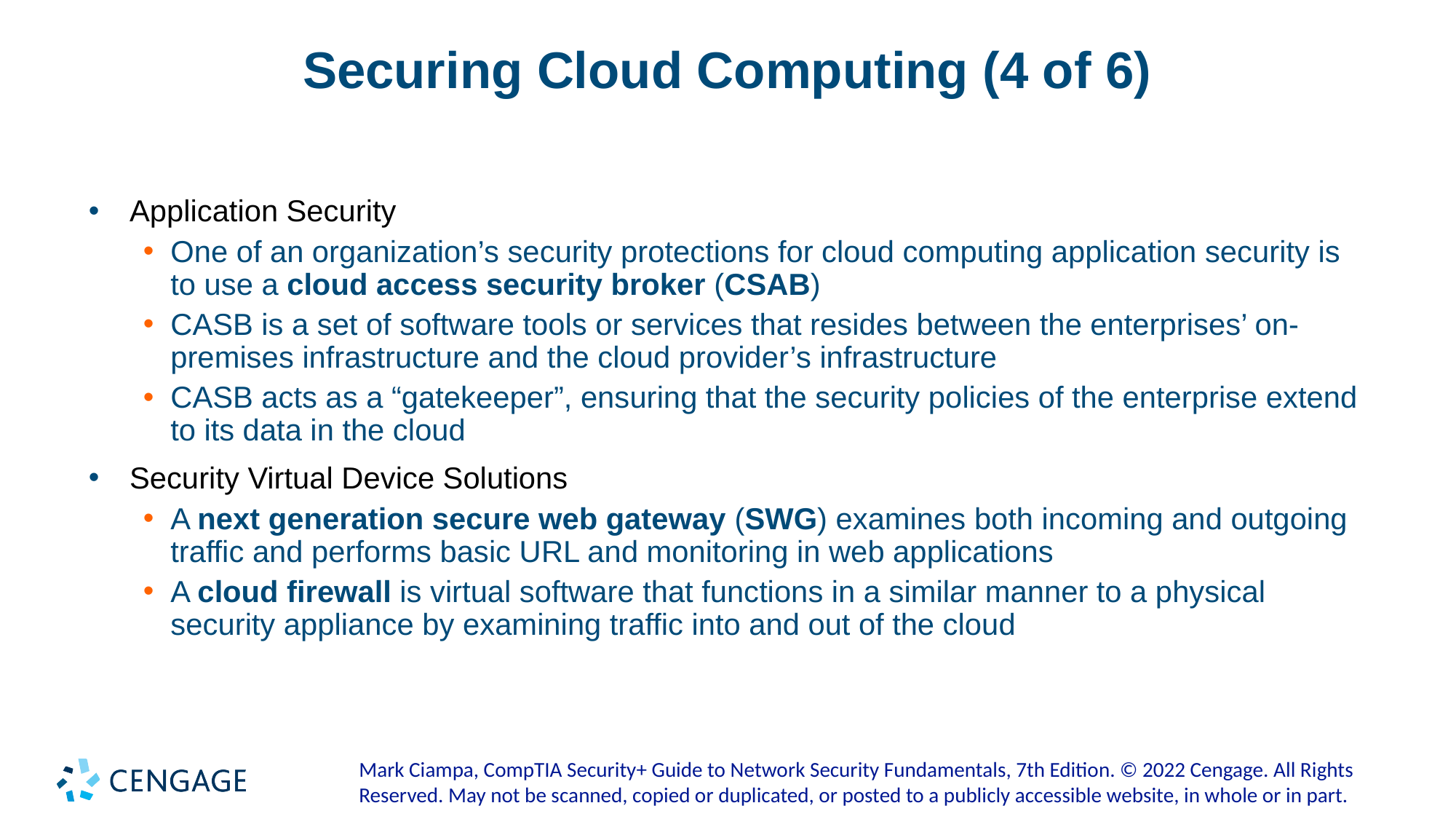

# Securing Cloud Computing (4 of 6)
Application Security
One of an organization’s security protections for cloud computing application security is to use a cloud access security broker (CSAB)
CASB is a set of software tools or services that resides between the enterprises’ on-premises infrastructure and the cloud provider’s infrastructure
CASB acts as a “gatekeeper”, ensuring that the security policies of the enterprise extend to its data in the cloud
Security Virtual Device Solutions
A next generation secure web gateway (SWG) examines both incoming and outgoing traffic and performs basic URL and monitoring in web applications
A cloud firewall is virtual software that functions in a similar manner to a physical security appliance by examining traffic into and out of the cloud